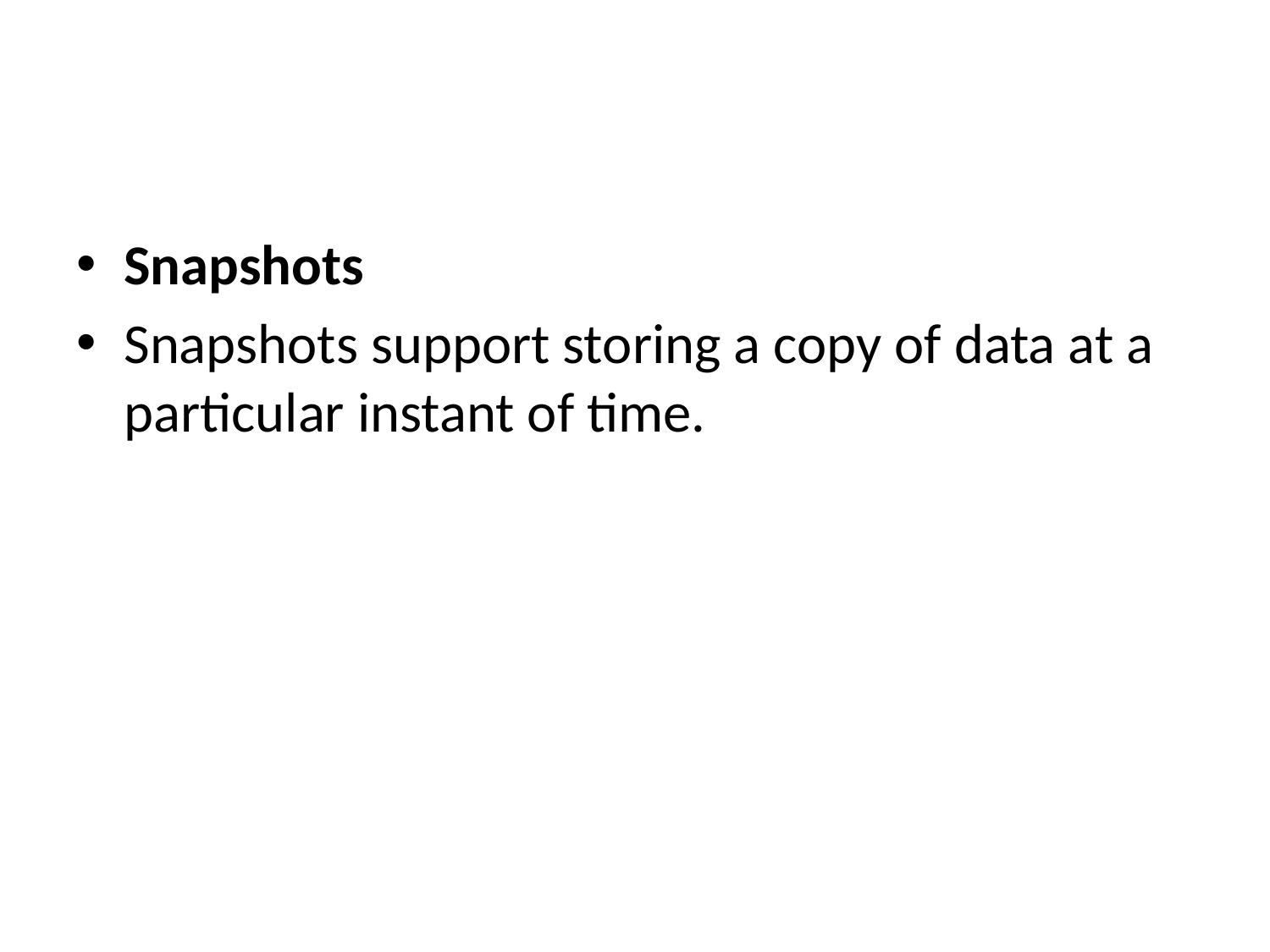

Snapshots
Snapshots support storing a copy of data at a particular instant of time.